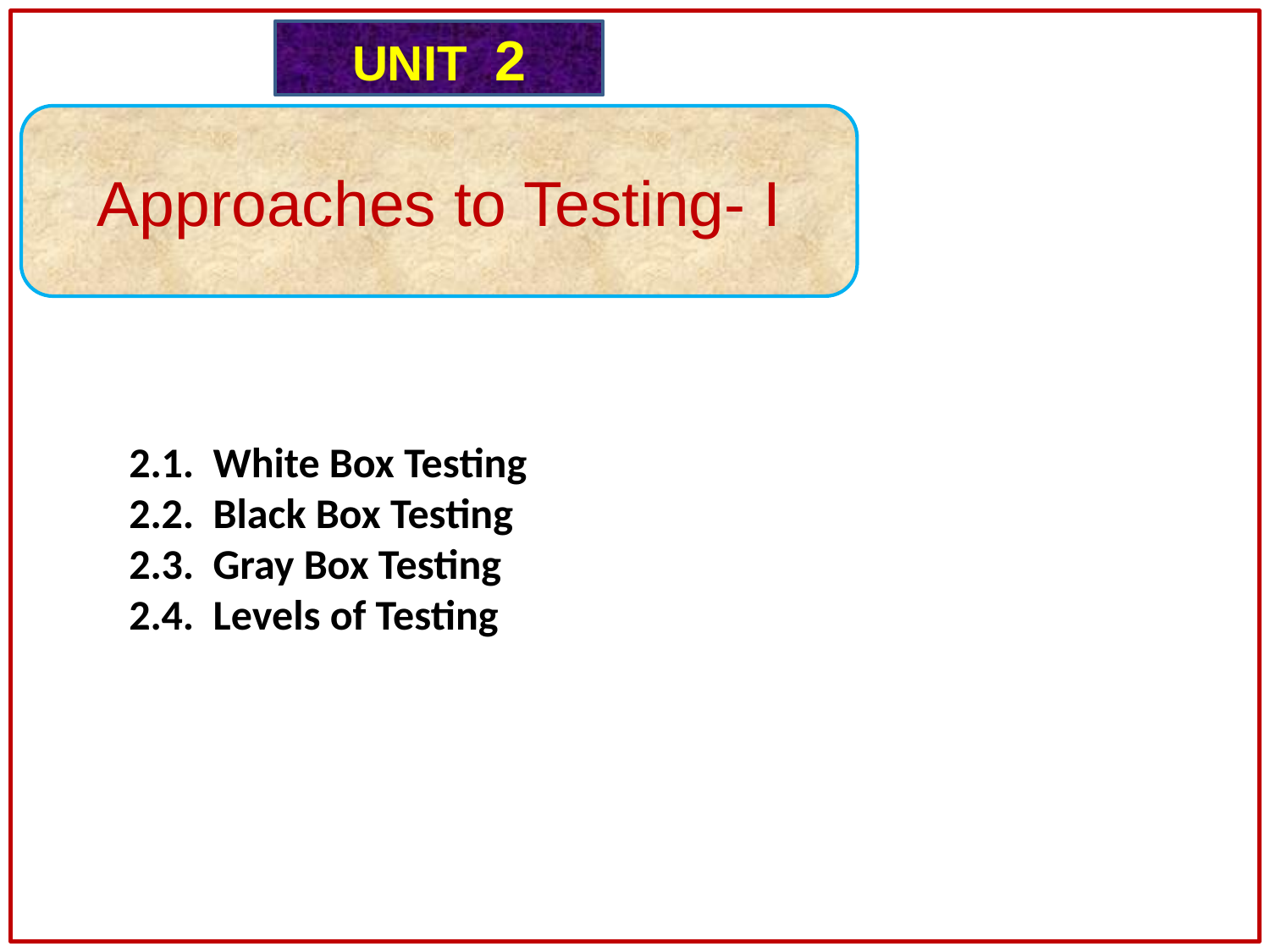

UNIT  2
Approaches to Testing- I
2.1.  White Box Testing
2.2.  Black Box Testing
2.3.  Gray Box Testing
2.4.  Levels of Testing